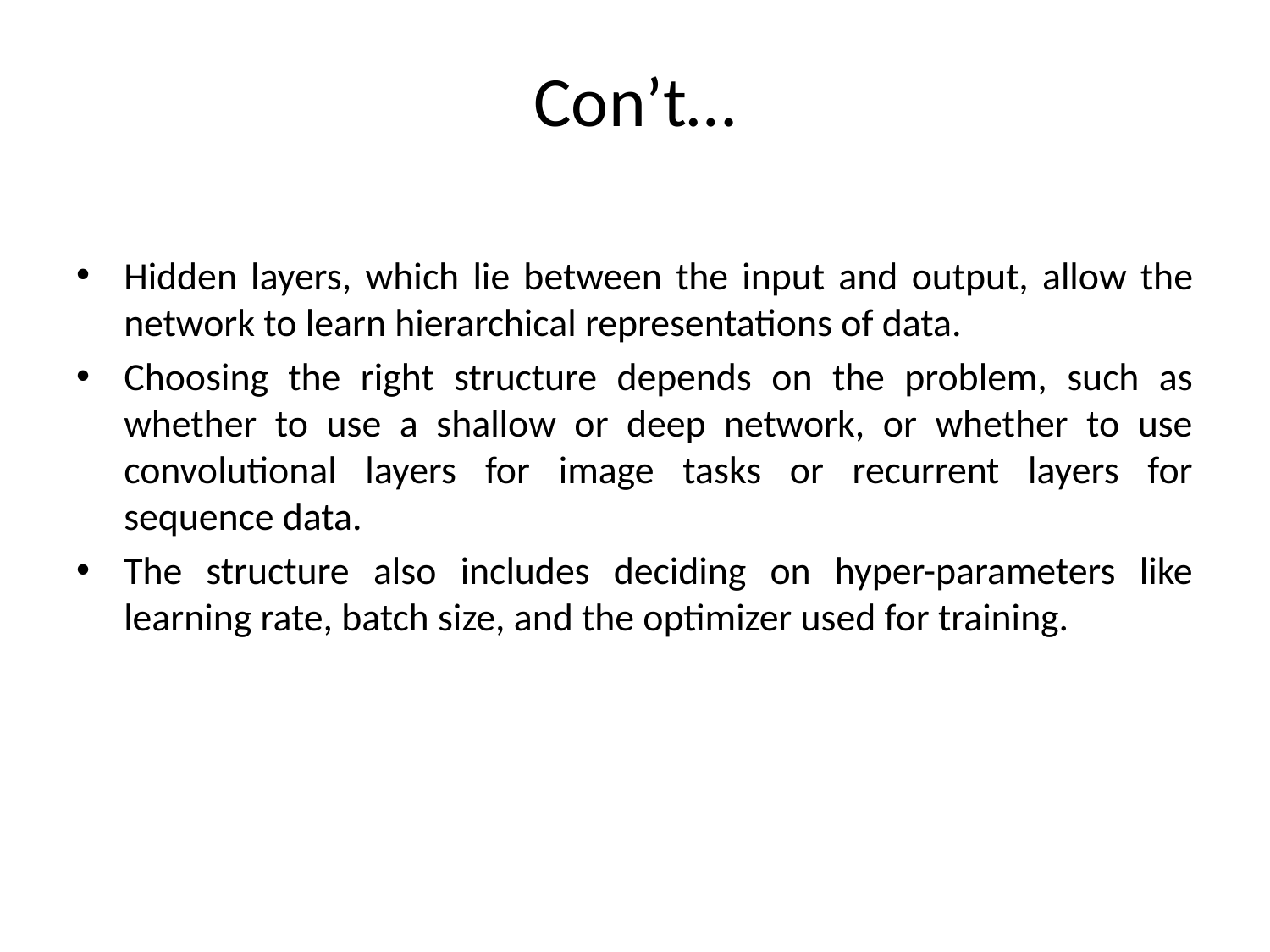

# Con’t…

Hidden layers, which lie between the input and output, allow the network to learn hierarchical representations of data.
Choosing the right structure depends on the problem, such as whether to use a shallow or deep network, or whether to use convolutional layers for image tasks or recurrent layers for sequence data.
The structure also includes deciding on hyper-parameters like learning rate, batch size, and the optimizer used for training.